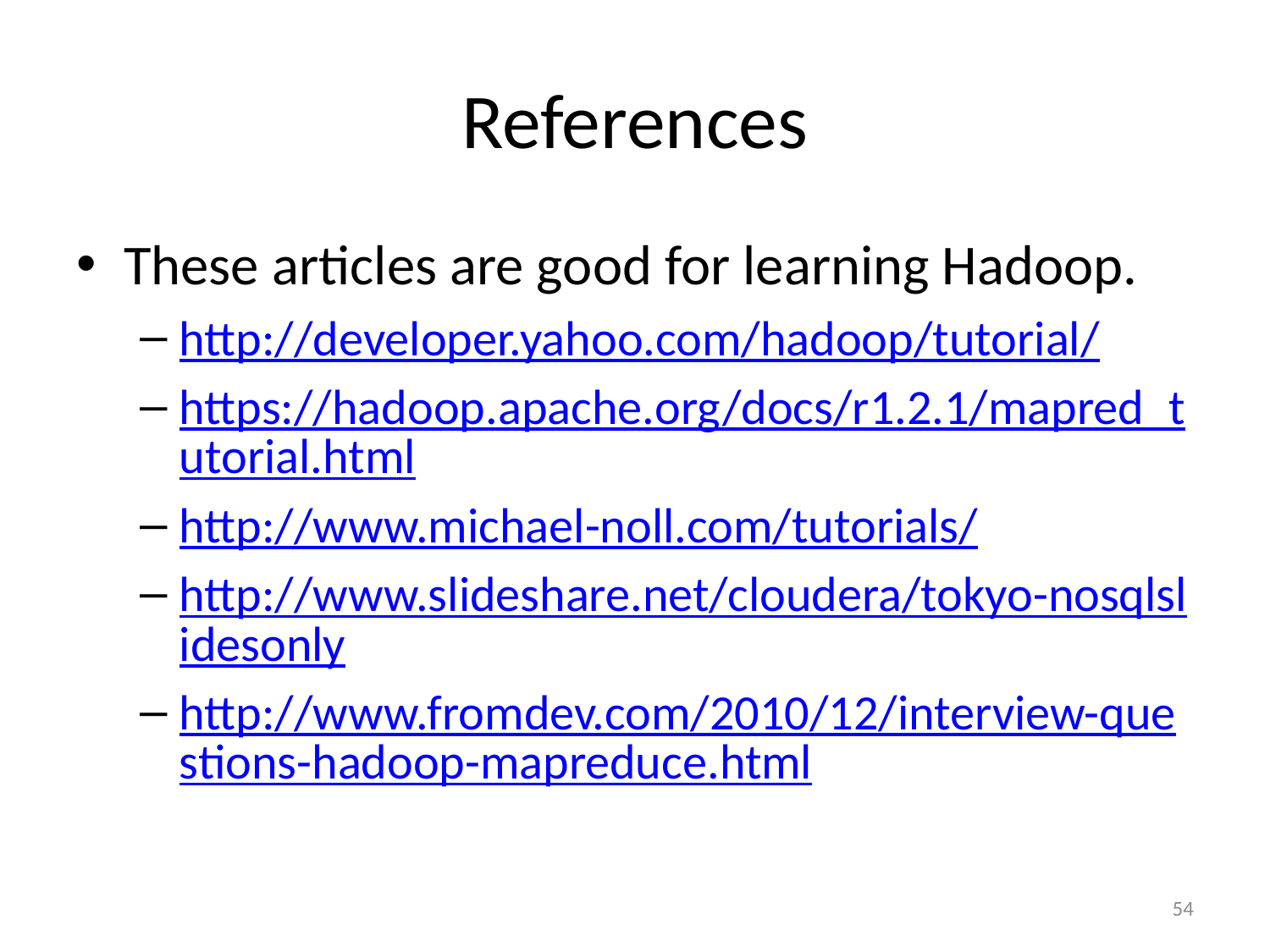

# References
These articles are good for learning Hadoop.
http://developer.yahoo.com/hadoop/tutorial/
https://hadoop.apache.org/docs/r1.2.1/mapred_tutorial.html
http://www.michael-noll.com/tutorials/
http://www.slideshare.net/cloudera/tokyo-nosqlslidesonly
http://www.fromdev.com/2010/12/interview-questions-hadoop-mapreduce.html
54